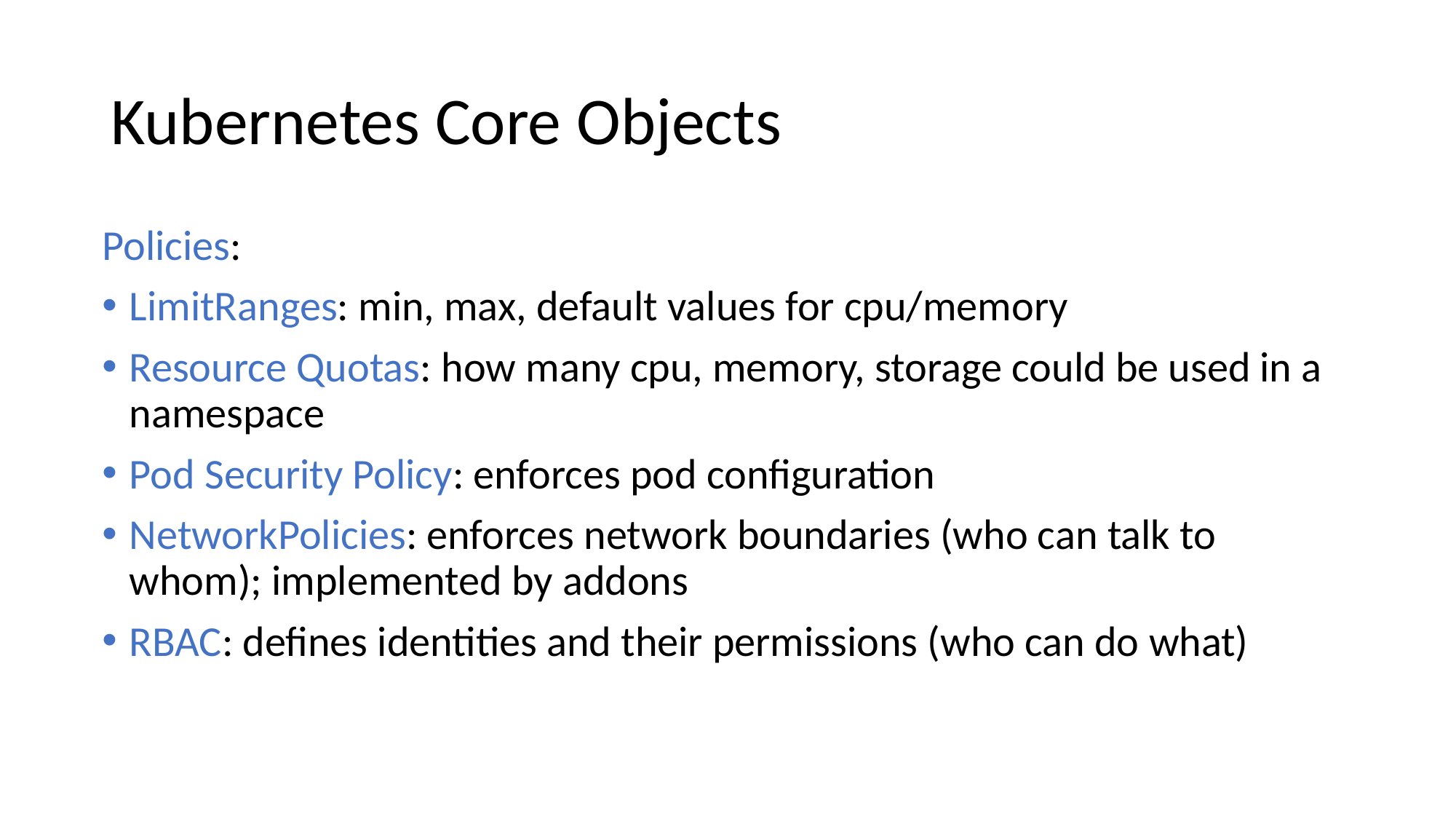

# Kubernetes Core Objects
Policies:
LimitRanges: min, max, default values for cpu/memory
Resource Quotas: how many cpu, memory, storage could be used in a namespace
Pod Security Policy: enforces pod configuration
NetworkPolicies: enforces network boundaries (who can talk to whom); implemented by addons
RBAC: defines identities and their permissions (who can do what)